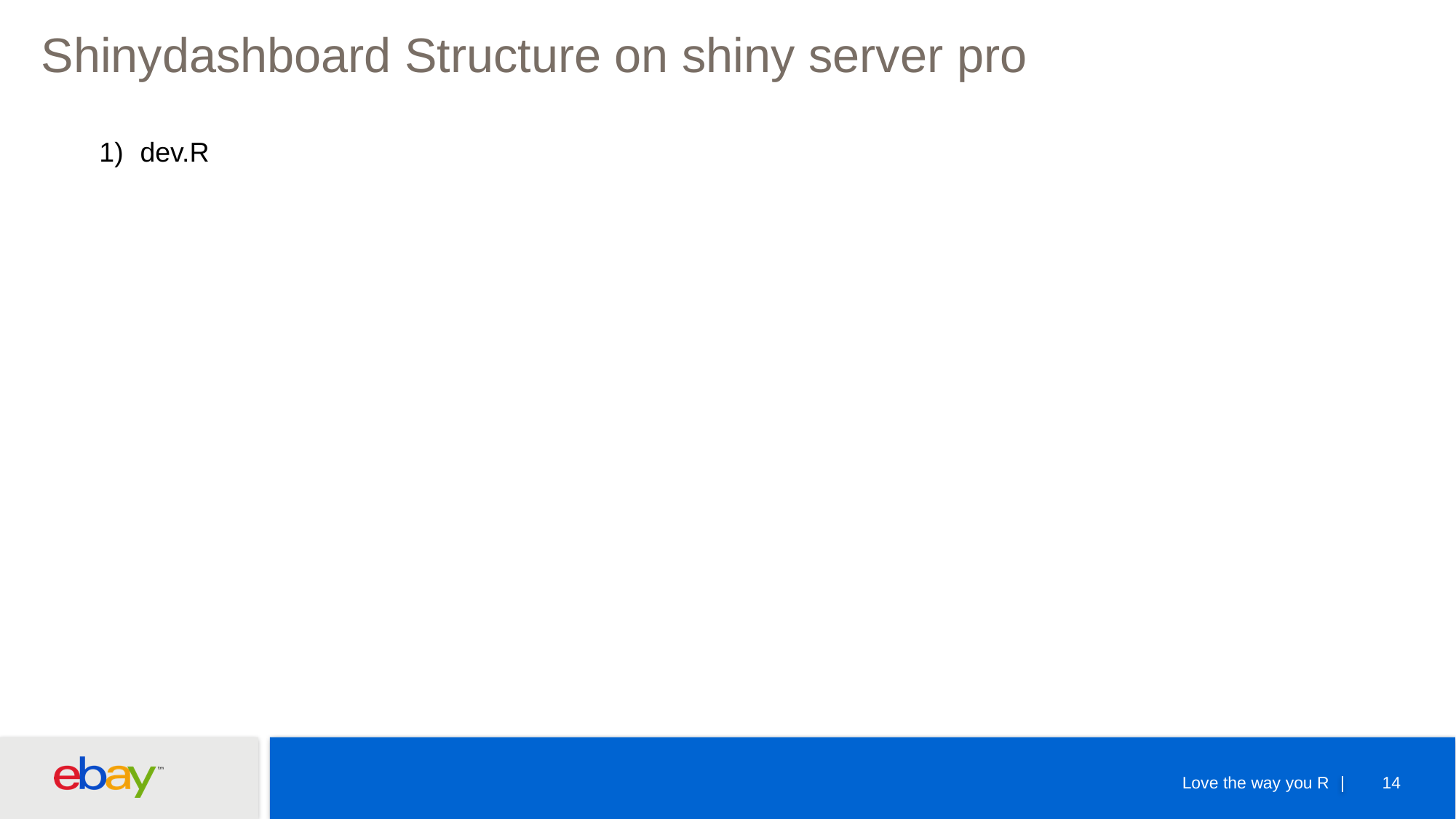

Shinydashboard Structure on shiny server pro
dev.R

Love the way you R
14